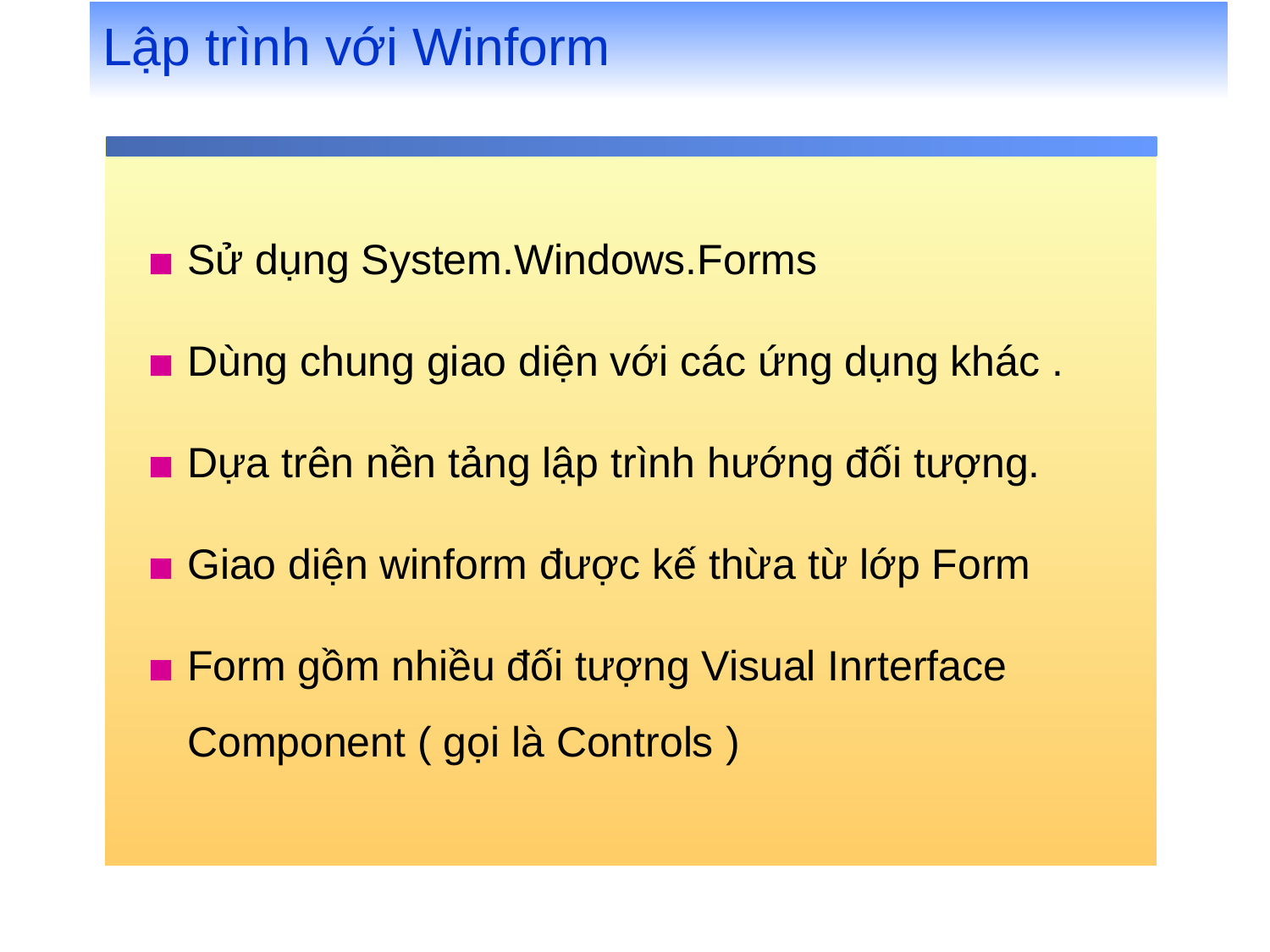

# Lập trình với Winform
Sử dụng System.Windows.Forms
Dùng chung giao diện với các ứng dụng khác .
Dựa trên nền tảng lập trình hướng đối tượng.
Giao diện winform được kế thừa từ lớp Form
Form gồm nhiều đối tượng Visual Inrterface Component ( gọi là Controls )